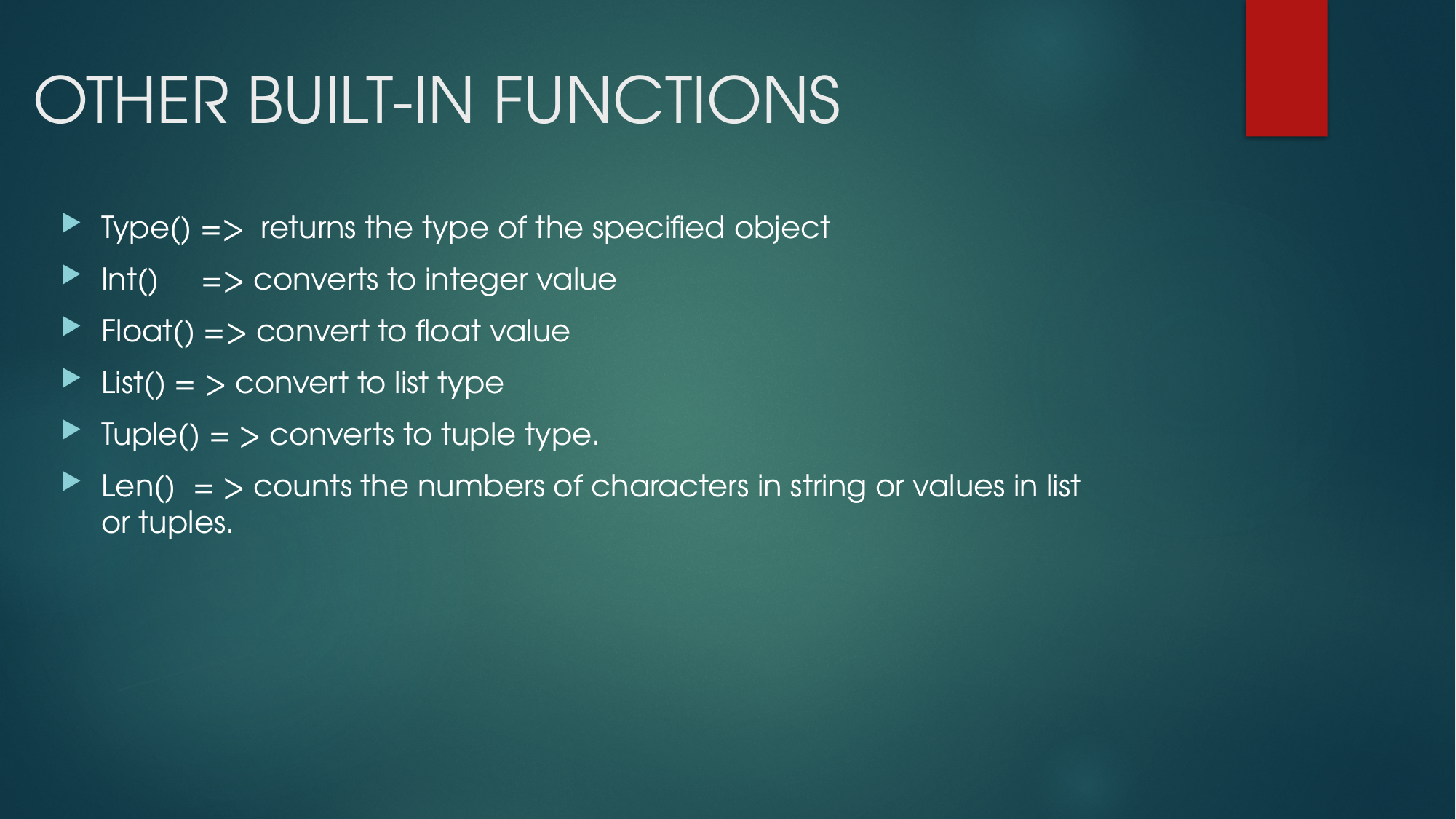

# OTHER BUILT-IN FUNCTIONS
Type() =>  returns the type of the specified object
Int()     => converts to integer value
Float() => convert to float value
List() = > convert to list type
Tuple() = > converts to tuple type.
Len()  = > counts the numbers of characters in string or values in list or tuples.